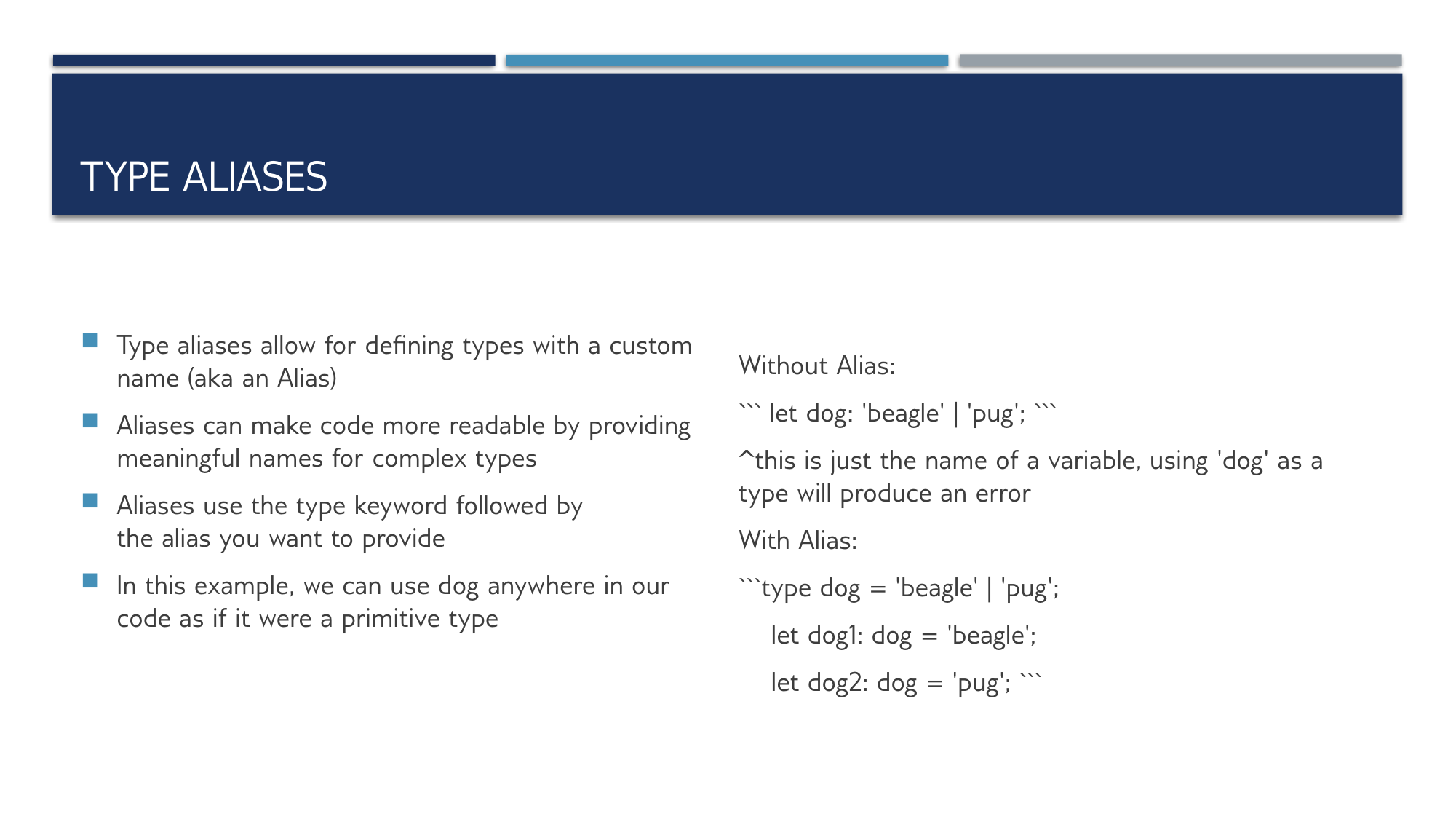

# Type Aliases
Type aliases allow for defining types with a custom name (aka an Alias)
Aliases can make code more readable by providing meaningful names for complex types
Aliases use the type keyword followed by the alias you want to provide
In this example, we can use dog anywhere in our code as if it were a primitive type
Without Alias:
``` let dog: 'beagle' | 'pug'; ```
^this is just the name of a variable, using 'dog' as a type will produce an error
With Alias:
```type dog = 'beagle' | 'pug';
    let dog1: dog = 'beagle';
    let dog2: dog = 'pug'; ```